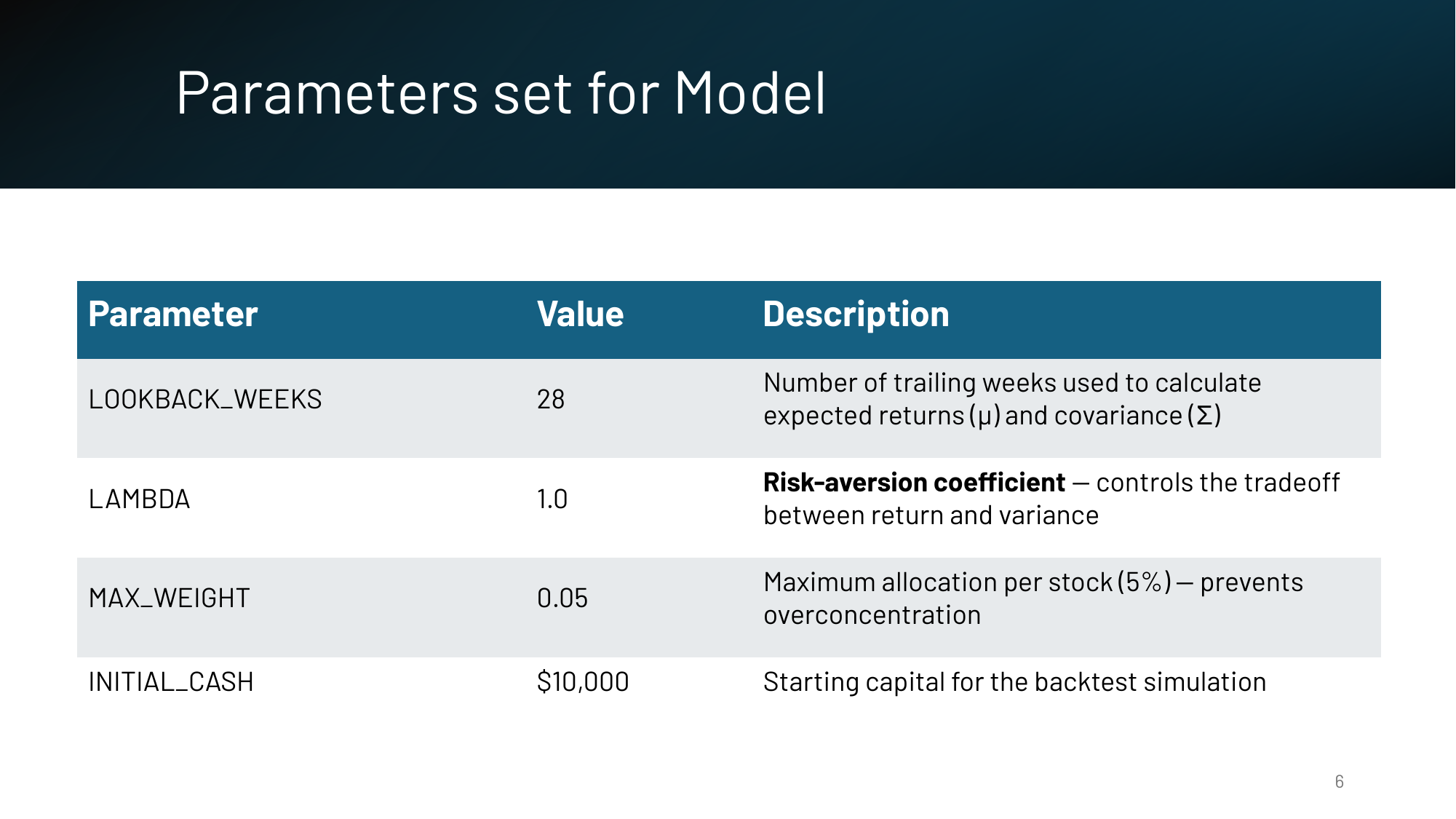

# Parameters set for Model
| Parameter | Value | Description |
| --- | --- | --- |
| LOOKBACK\_WEEKS | 28 | Number of trailing weeks used to calculate expected returns (μ) and covariance (Σ) |
| LAMBDA | 1.0 | Risk-aversion coefficient — controls the tradeoff between return and variance |
| MAX\_WEIGHT | 0.05 | Maximum allocation per stock (5%) — prevents overconcentration |
| INITIAL\_CASH | $10,000 | Starting capital for the backtest simulation |
6